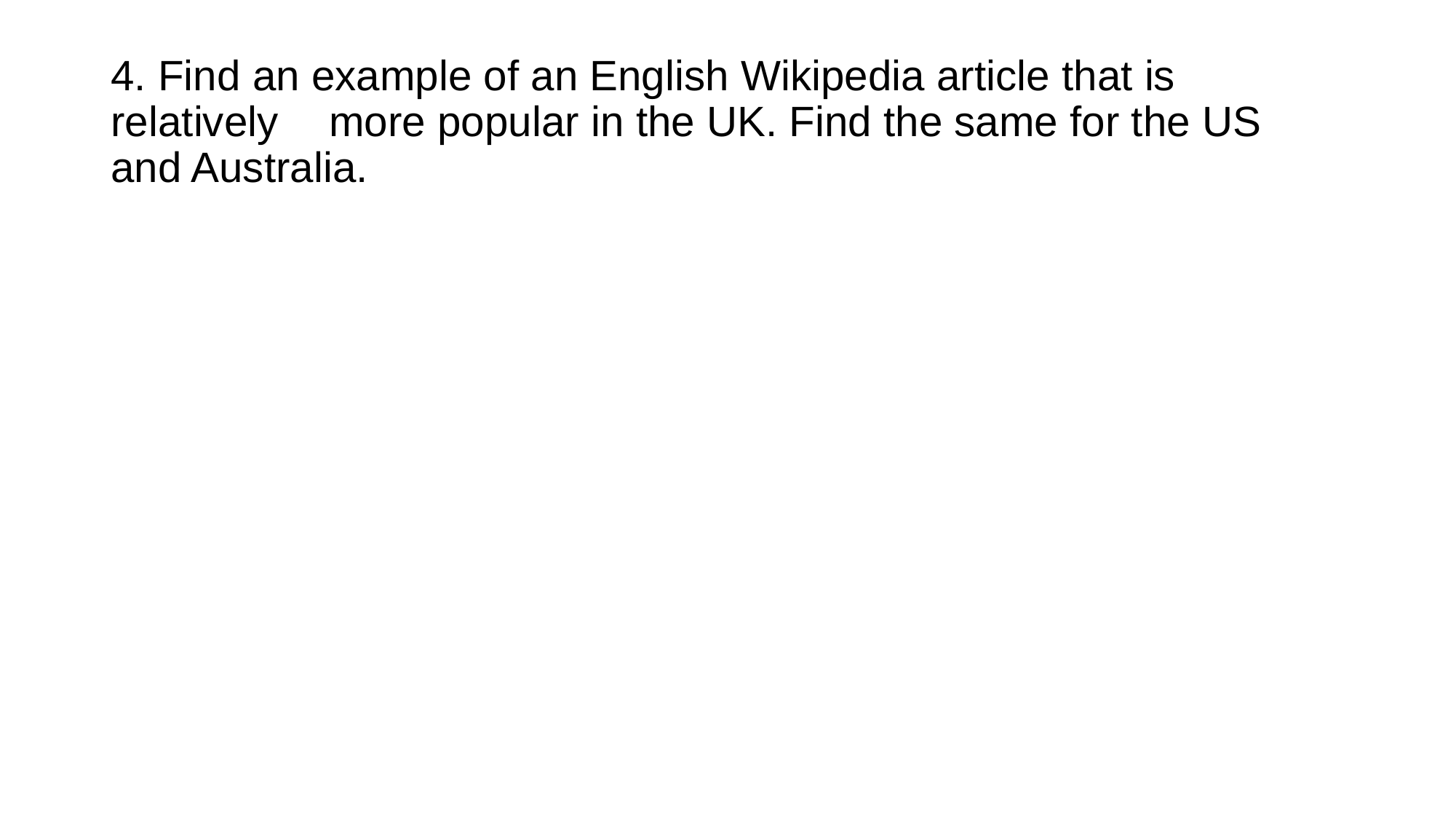

# 4. Find an example of an English Wikipedia article that is relatively 	more popular in the UK. Find the same for the US and Australia.